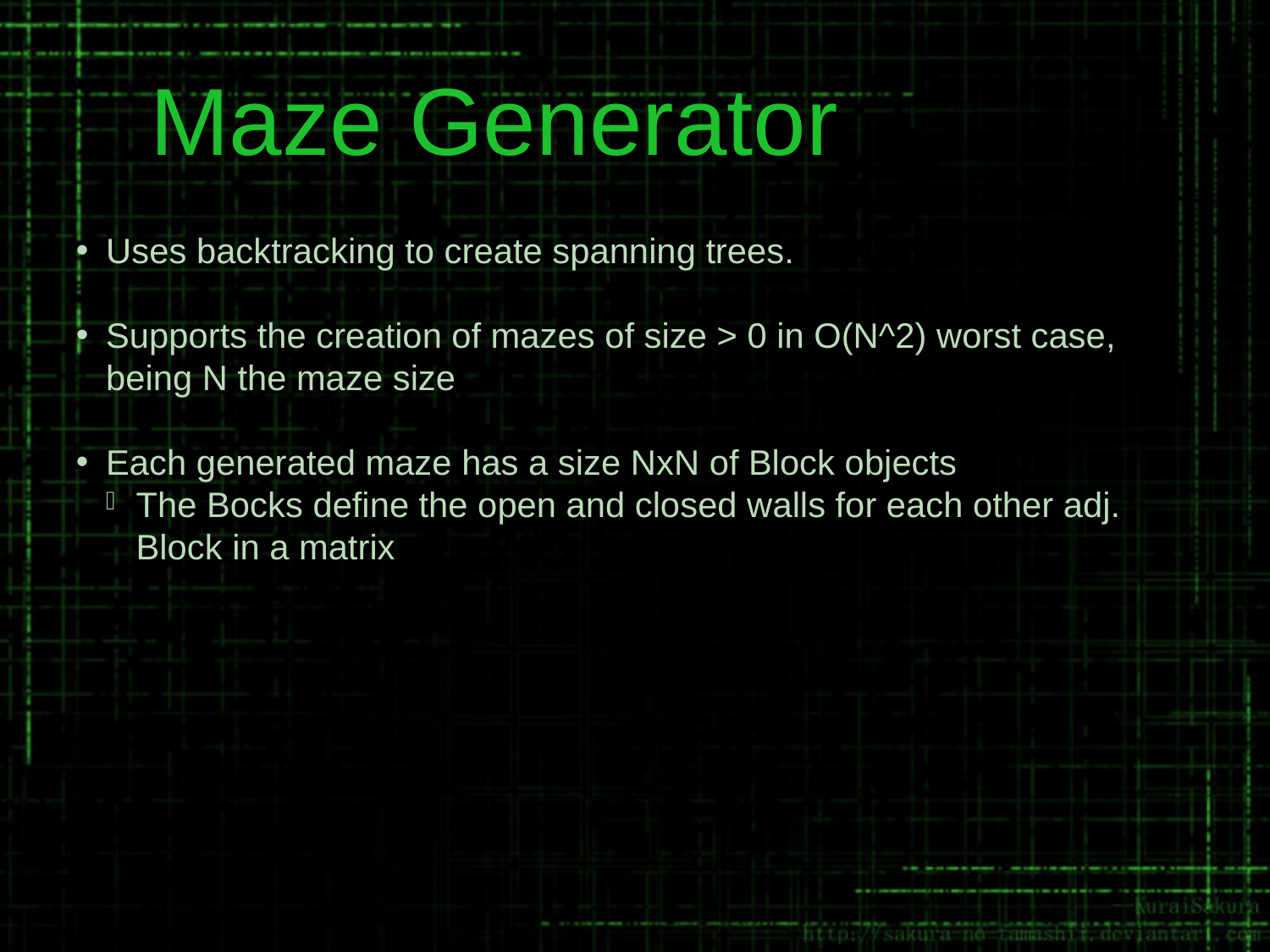

Maze Generator
Uses backtracking to create spanning trees.

Supports the creation of mazes of size > 0 in O(N^2) worst case, being N the maze size

Each generated maze has a size NxN of Block objects
The Bocks define the open and closed walls for each other adj. Block in a matrix